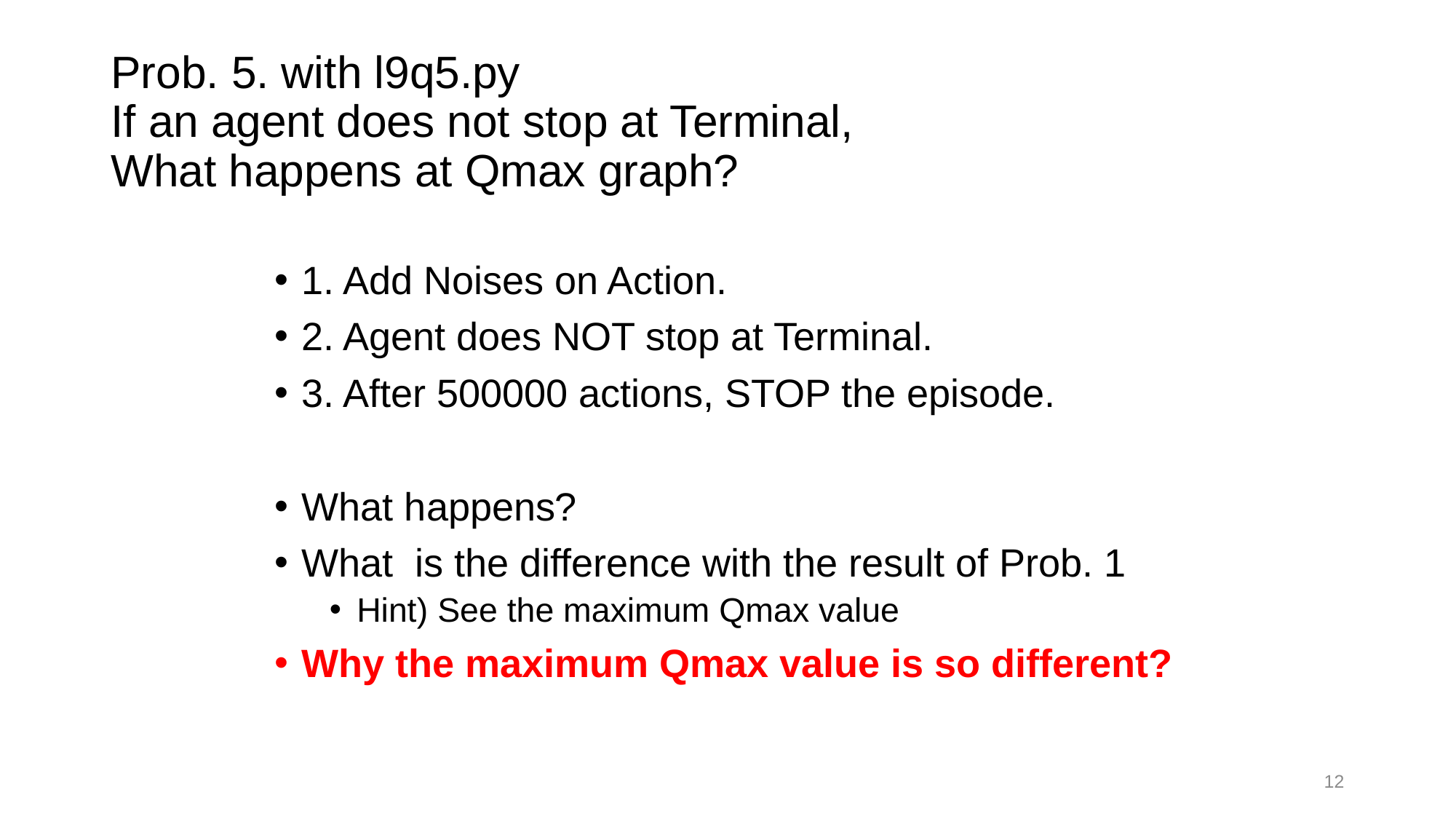

# Prob. 5. with l9q5.py If an agent does not stop at Terminal, What happens at Qmax graph?
1. Add Noises on Action.
2. Agent does NOT stop at Terminal.
3. After 500000 actions, STOP the episode.

What happens?
What  is the difference with the result of Prob. 1
Hint) See the maximum Qmax value
Why the maximum Qmax value is so different?
12